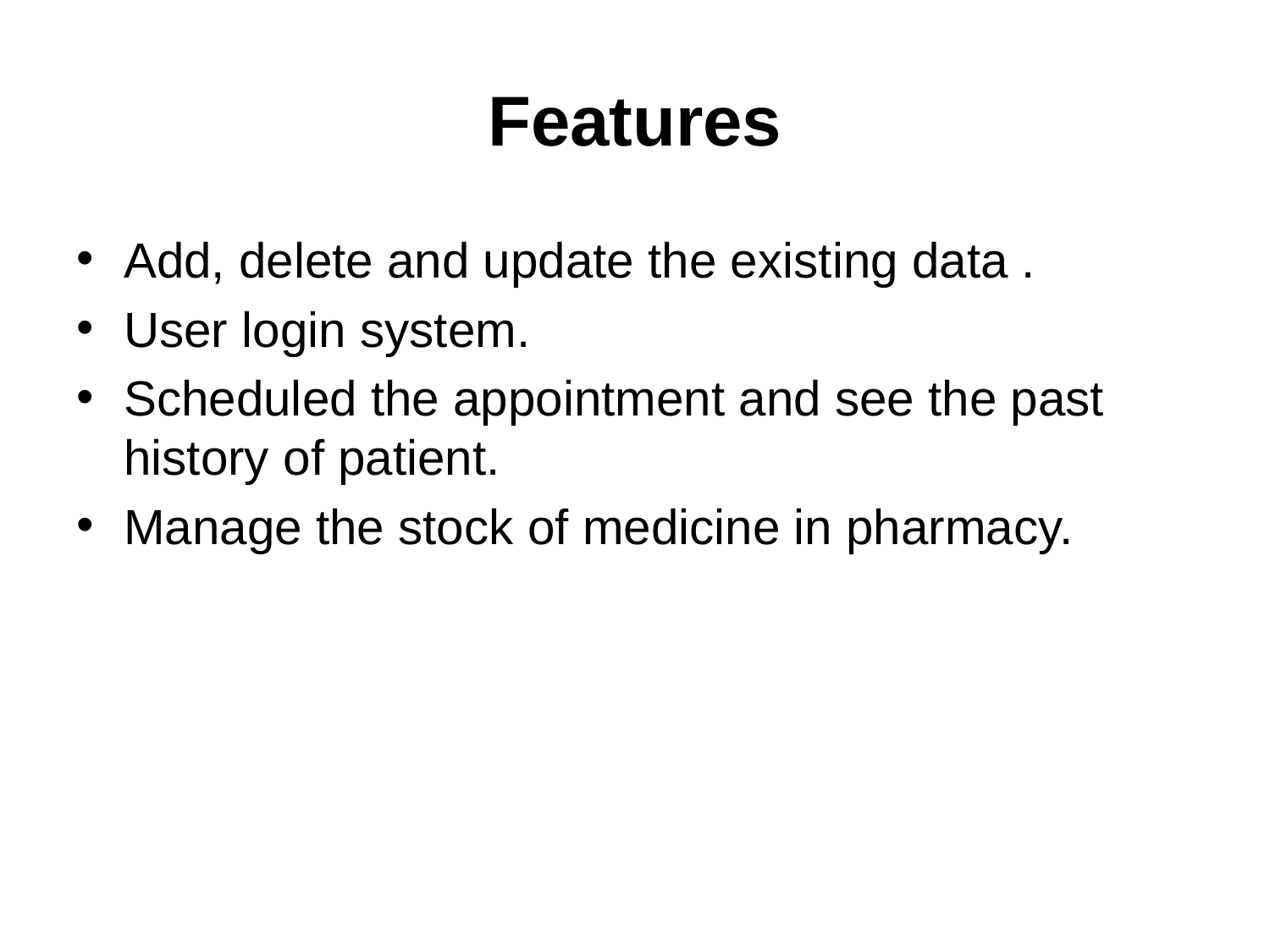

# Features
Add, delete and update the existing data .
User login system.
Scheduled the appointment and see the past history of patient.
Manage the stock of medicine in pharmacy.